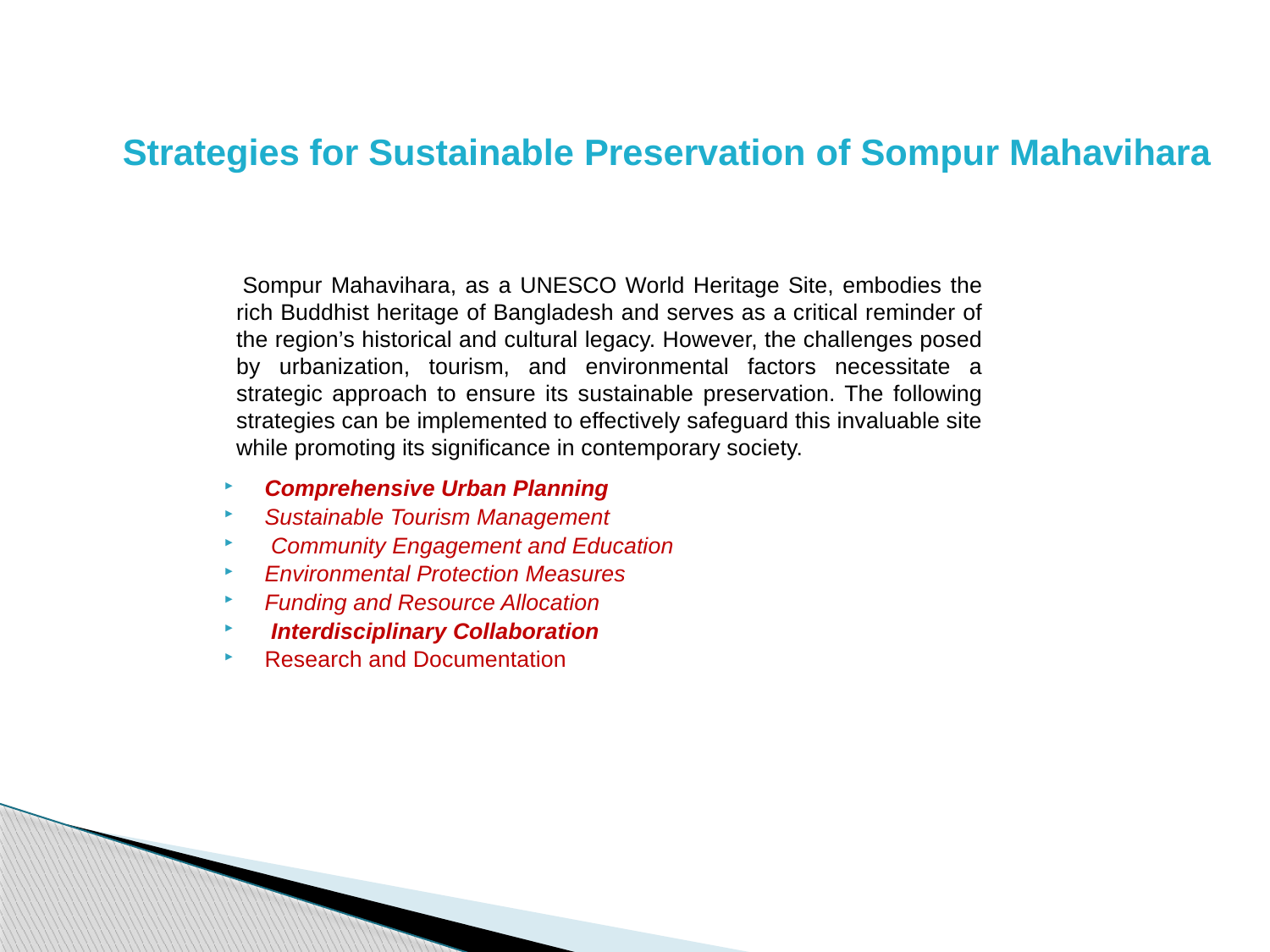

# Strategies for Sustainable Preservation of Sompur Mahavihara
 Sompur Mahavihara, as a UNESCO World Heritage Site, embodies the rich Buddhist heritage of Bangladesh and serves as a critical reminder of the region’s historical and cultural legacy. However, the challenges posed by urbanization, tourism, and environmental factors necessitate a strategic approach to ensure its sustainable preservation. The following strategies can be implemented to effectively safeguard this invaluable site while promoting its significance in contemporary society.

Comprehensive Urban Planning
Sustainable Tourism Management
 Community Engagement and Education
Environmental Protection Measures
Funding and Resource Allocation
 Interdisciplinary Collaboration
Research and Documentation